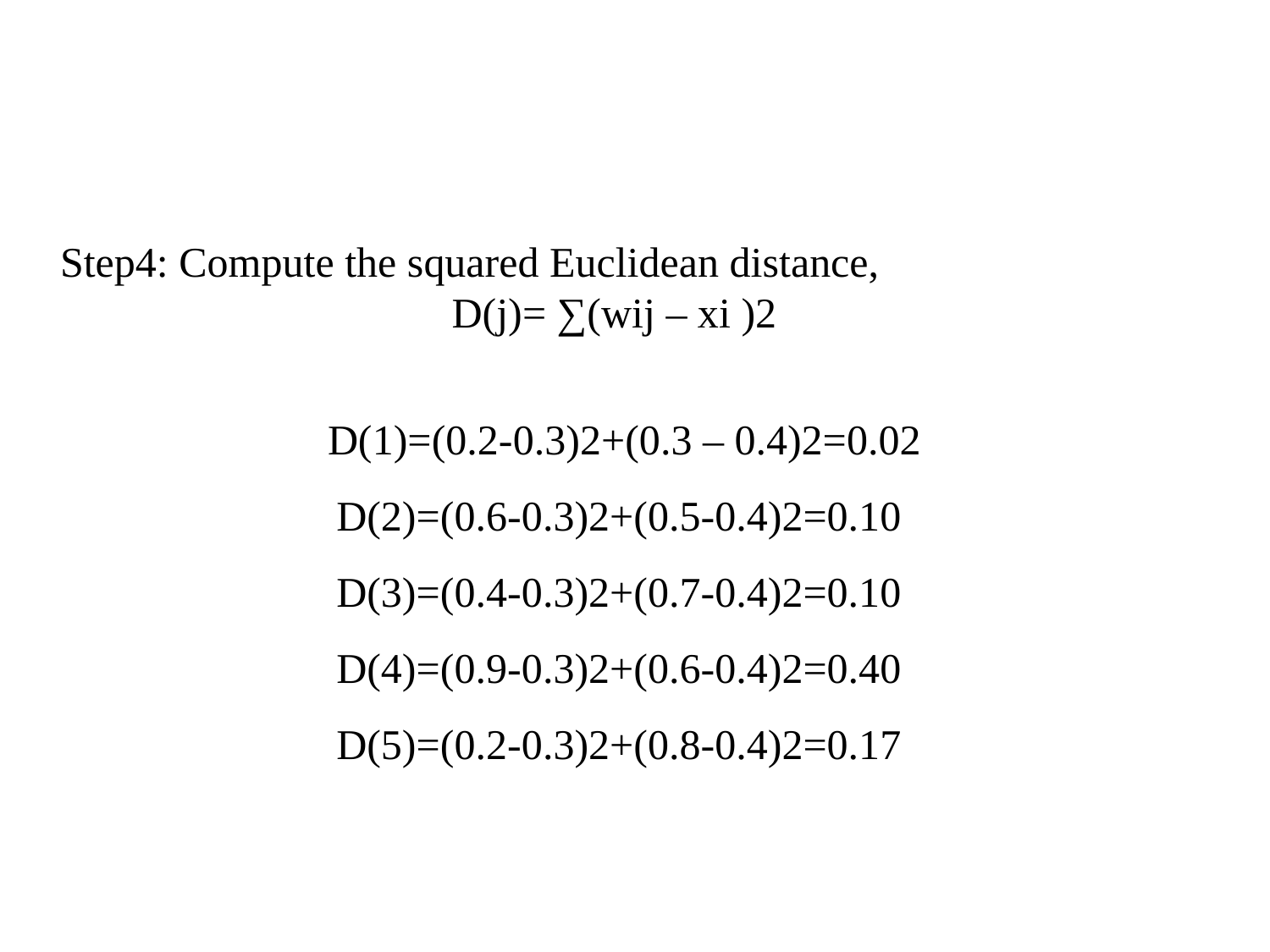

Step4: Compute the squared Euclidean distance,
                                     D(j)= ∑(wij – xi )2

 D(1)=(0.2-0.3)2+(0.3 – 0.4)2=0.02
D(2)=(0.6-0.3)2+(0.5-0.4)2=0.10
D(3)=(0.4-0.3)2+(0.7-0.4)2=0.10
D(4)=(0.9-0.3)2+(0.6-0.4)2=0.40
D(5)=(0.2-0.3)2+(0.8-0.4)2=0.17